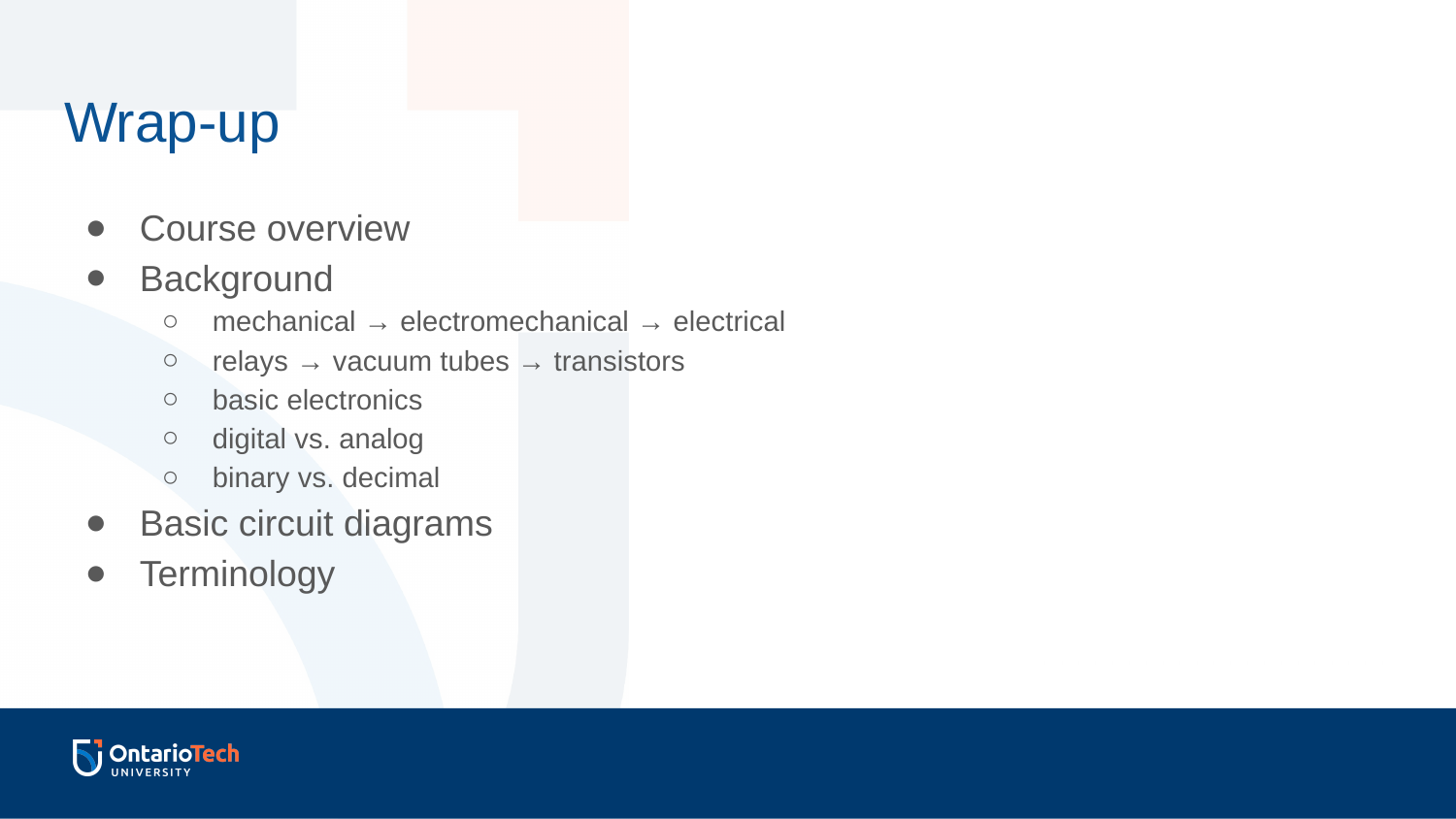

# Wrap-up
Course overview
Background
mechanical → electromechanical → electrical
relays → vacuum tubes → transistors
basic electronics
digital vs. analog
binary vs. decimal
Basic circuit diagrams
Terminology